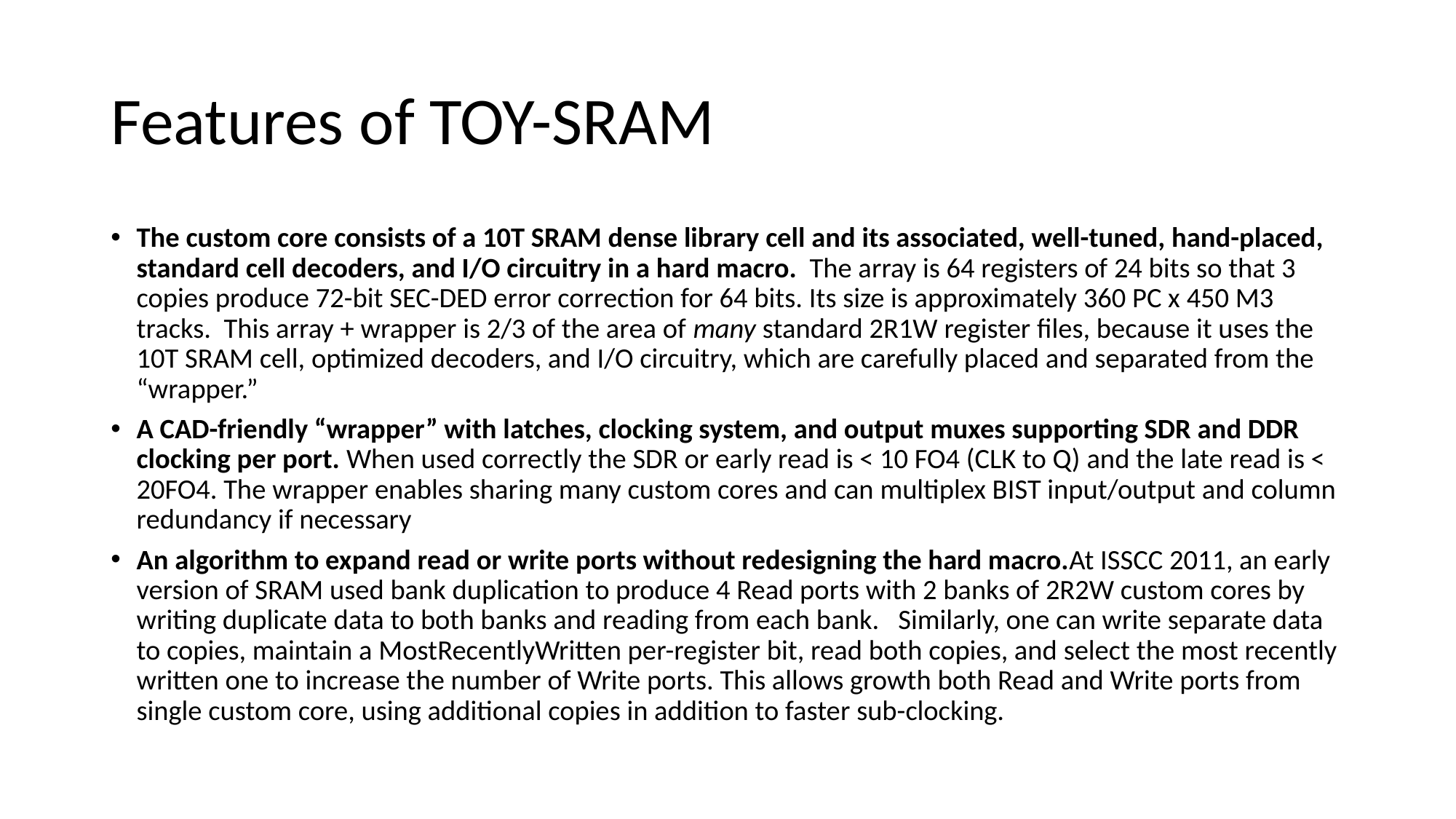

# Features of TOY-SRAM
The custom core consists of a 10T SRAM dense library cell and its associated, well-tuned, hand-placed, standard cell decoders, and I/O circuitry in a hard macro.  The array is 64 registers of 24 bits so that 3 copies produce 72-bit SEC-DED error correction for 64 bits. Its size is approximately 360 PC x 450 M3 tracks.  This array + wrapper is 2/3 of the area of many standard 2R1W register files, because it uses the 10T SRAM cell, optimized decoders, and I/O circuitry, which are carefully placed and separated from the “wrapper.”
A CAD-friendly “wrapper” with latches, clocking system, and output muxes supporting SDR and DDR clocking per port. When used correctly the SDR or early read is < 10 FO4 (CLK to Q) and the late read is < 20FO4. The wrapper enables sharing many custom cores and can multiplex BIST input/output and column redundancy if necessary
An algorithm to expand read or write ports without redesigning the hard macro.At ISSCC 2011, an early version of SRAM used bank duplication to produce 4 Read ports with 2 banks of 2R2W custom cores by writing duplicate data to both banks and reading from each bank.   Similarly, one can write separate data to copies, maintain a MostRecentlyWritten per-register bit, read both copies, and select the most recently written one to increase the number of Write ports. This allows growth both Read and Write ports from single custom core, using additional copies in addition to faster sub-clocking.